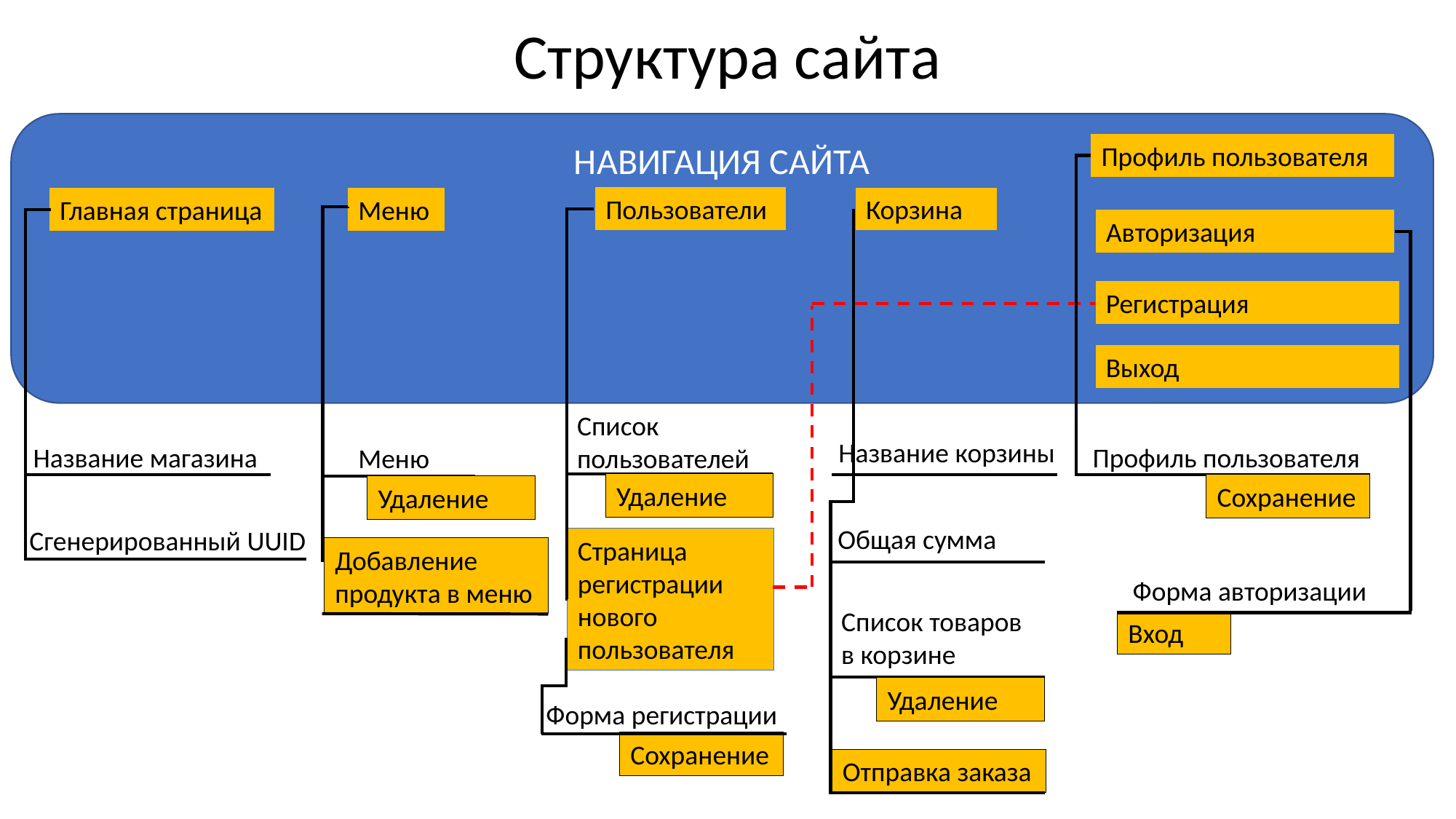

# Структура сайта
НАВИГАЦИЯ САЙТА

Профиль пользователя
Пользователи
Корзина
Главная страница
Меню
Авторизация
Регистрация
Выход
Список пользователей
Название корзины
Название магазина
Профиль пользователя
Меню
Удаление
Сохранение
Удаление
Общая сумма
Сгенерированный UUID
Страница регистрации
нового пользователя
Добавление продукта в меню
Форма авторизации
Список товаров в корзине
Вход
Удаление
Форма регистрации
Сохранение
Отправка заказа